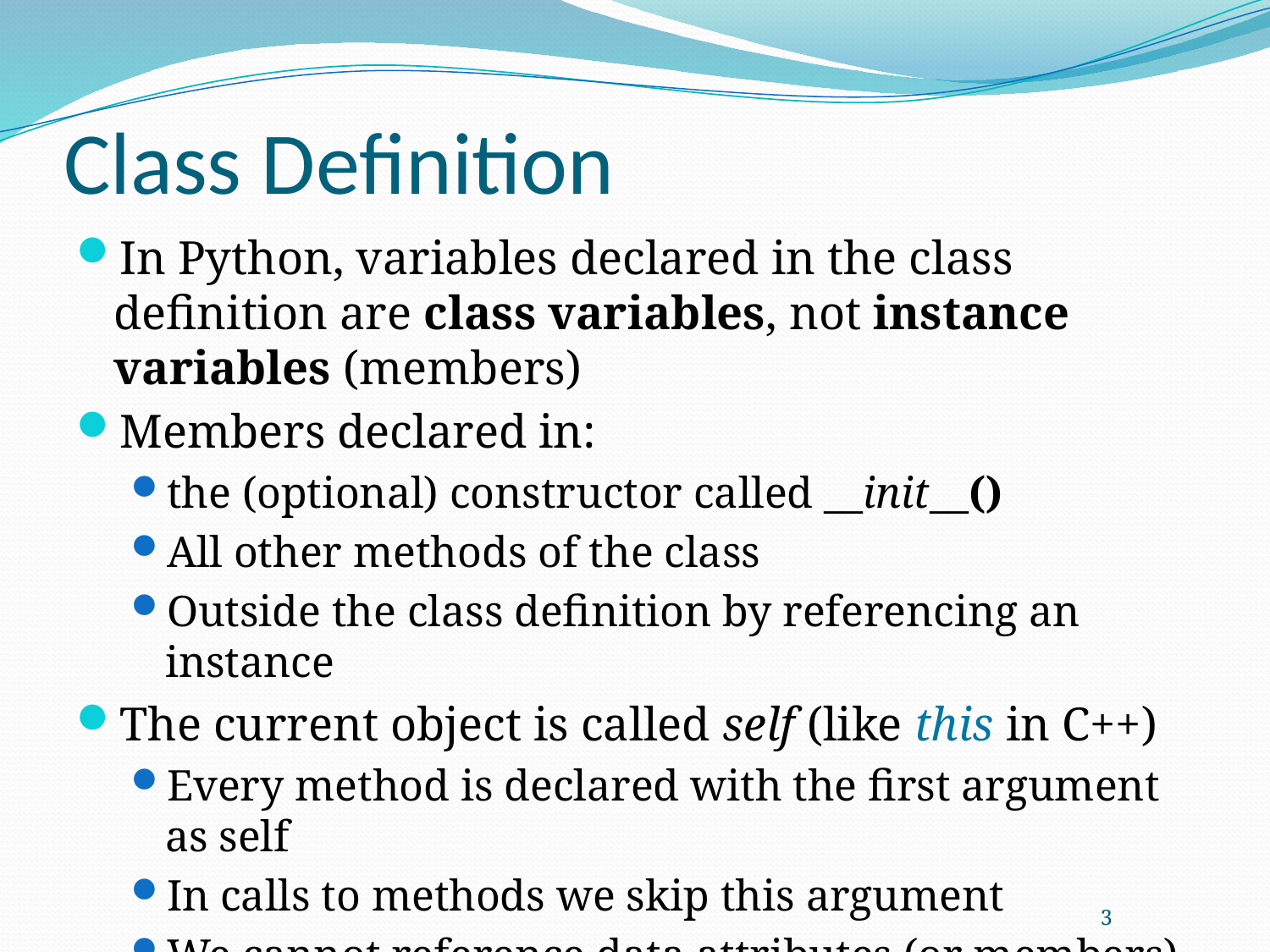

# Class Definition
In Python, variables declared in the class definition are class variables, not instance  variables (members)
Members declared in:
the (optional) constructor called __init__()
All other methods of the class
Outside the class definition by referencing an instance
The current object is called self (like this in C++)
Every method is declared with the first argument as self
In calls to methods we skip this argument
We cannot reference data attributes (or members) inside methods without the self prefix (i.e, self.member)
(Or the Class name prefix)

3